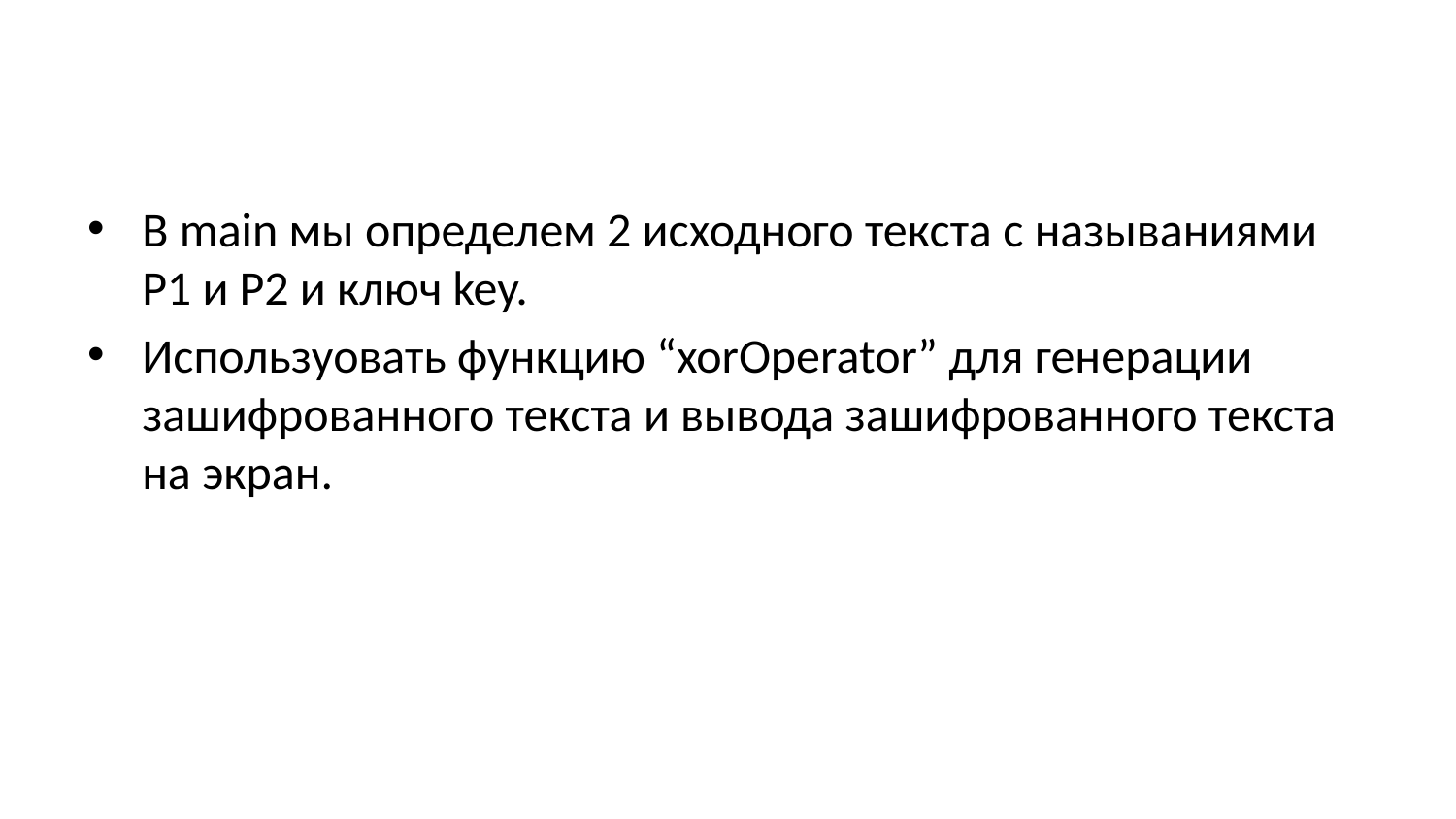

В main мы определем 2 исходного текста с называниями P1 и P2 и ключ key.
Используовать функцию “xorOperator” для генерации зашифрованного текста и вывода зашифрованного текста на экран.